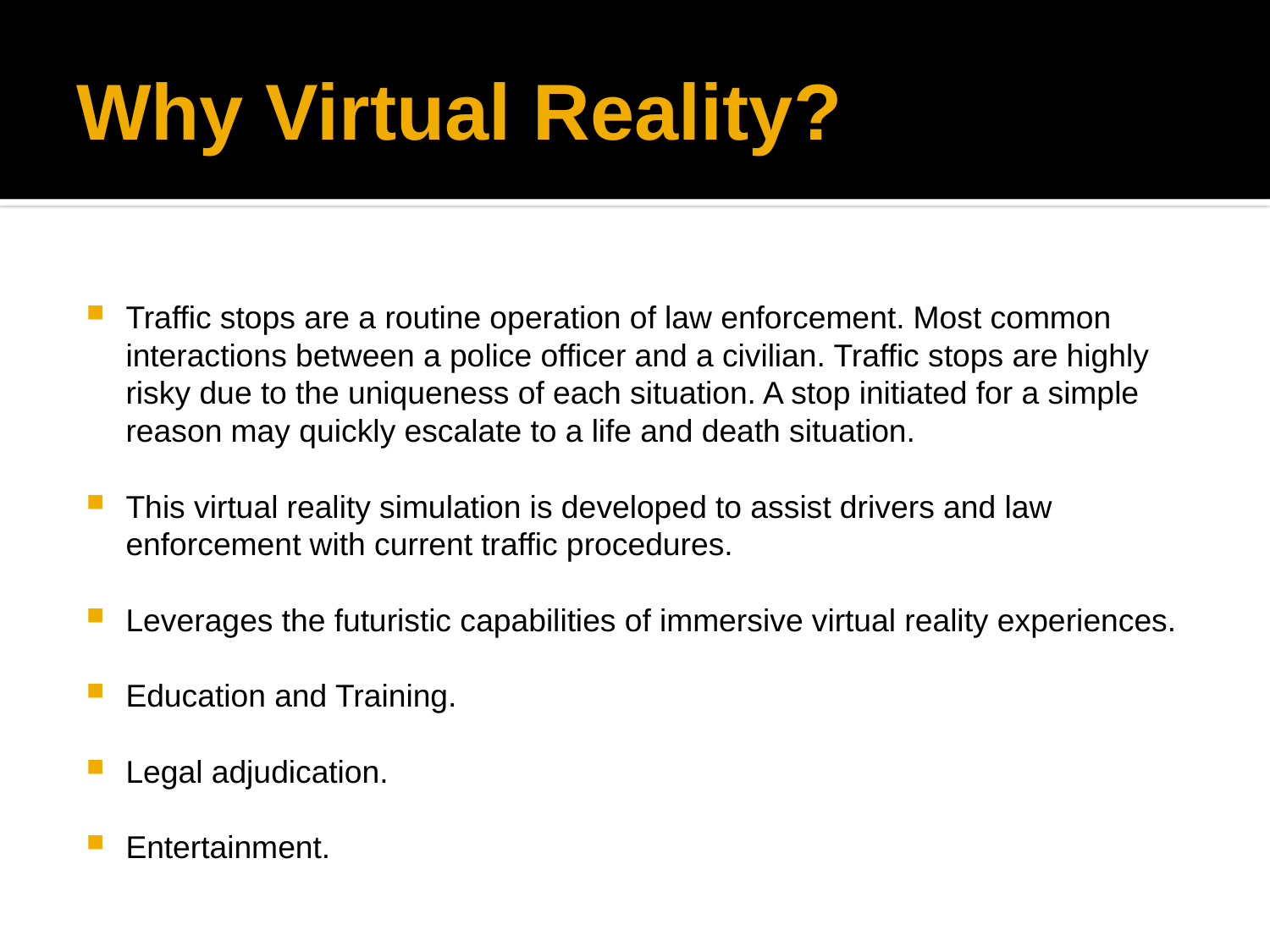

# Why Virtual Reality?

Traffic stops are a routine operation of law enforcement. Most common interactions between a police officer and a civilian. Traffic stops are highly risky due to the uniqueness of each situation. A stop initiated for a simple reason may quickly escalate to a life and death situation.

This virtual reality simulation is developed to assist drivers and law enforcement with current traffic procedures.

Leverages the futuristic capabilities of immersive virtual reality experiences.

Education and Training.

Legal adjudication.

Entertainment.